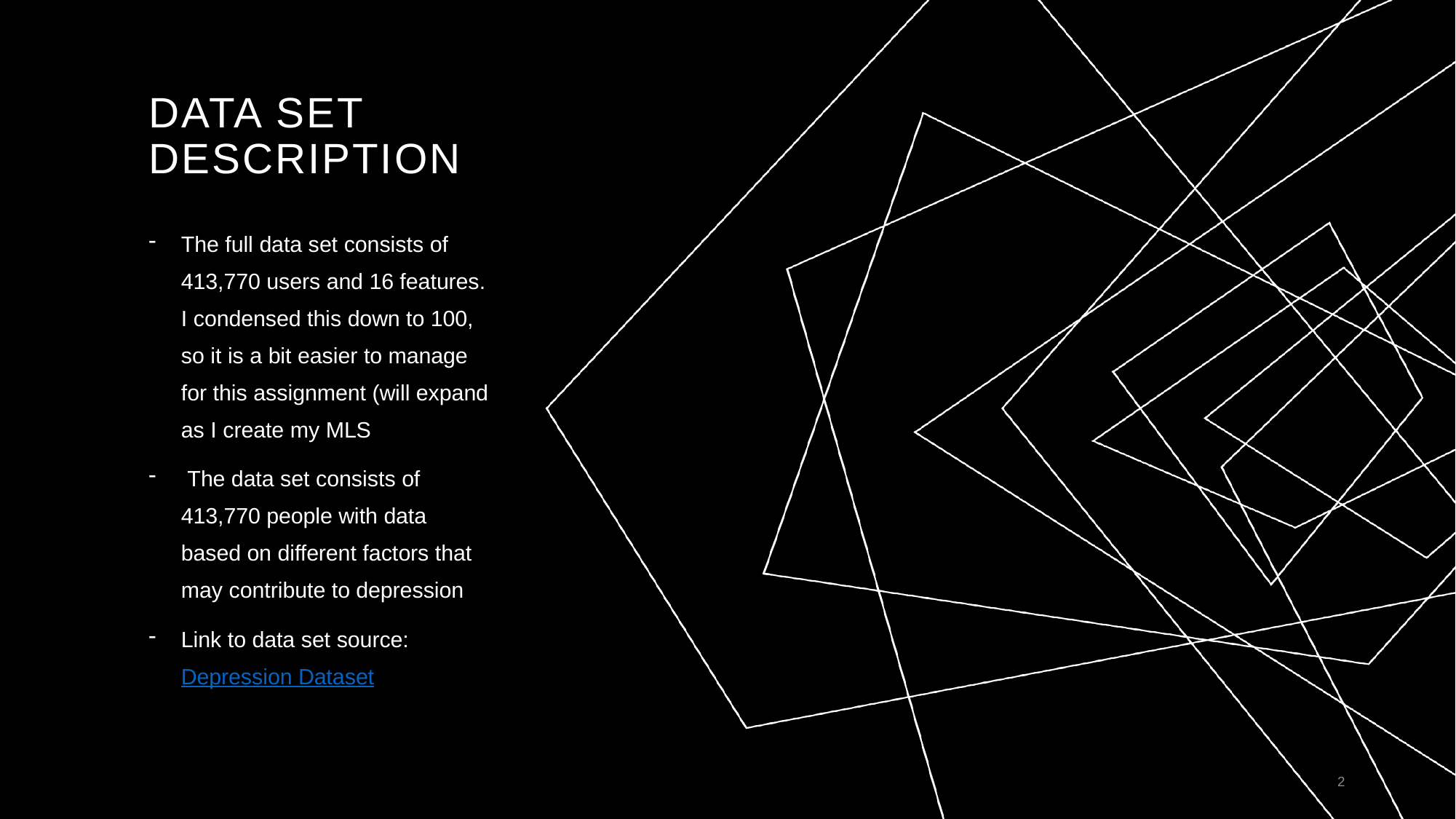

# Data Set Description
The full data set consists of 413,770 users and 16 features. I condensed this down to 100, so it is a bit easier to manage for this assignment (will expand as I create my MLS
 The data set consists of 413,770 people with data based on different factors that may contribute to depression
Link to data set source: Depression Dataset
2